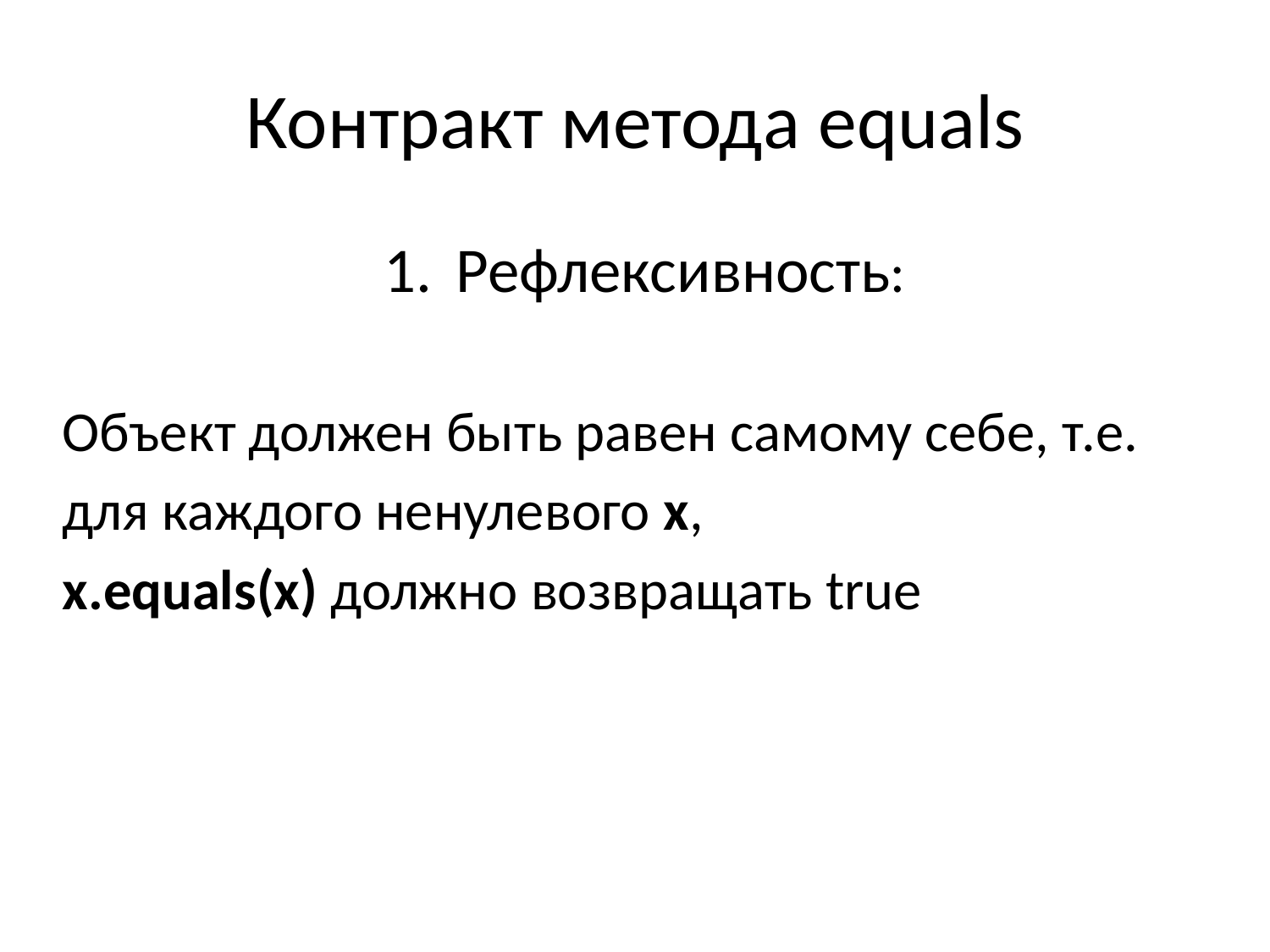

# Контракт метода equals
Рефлексивность:

Объект должен быть равен самому себе, т.е.
для каждого ненулевого x,
x.equals(x) должно возвращать true